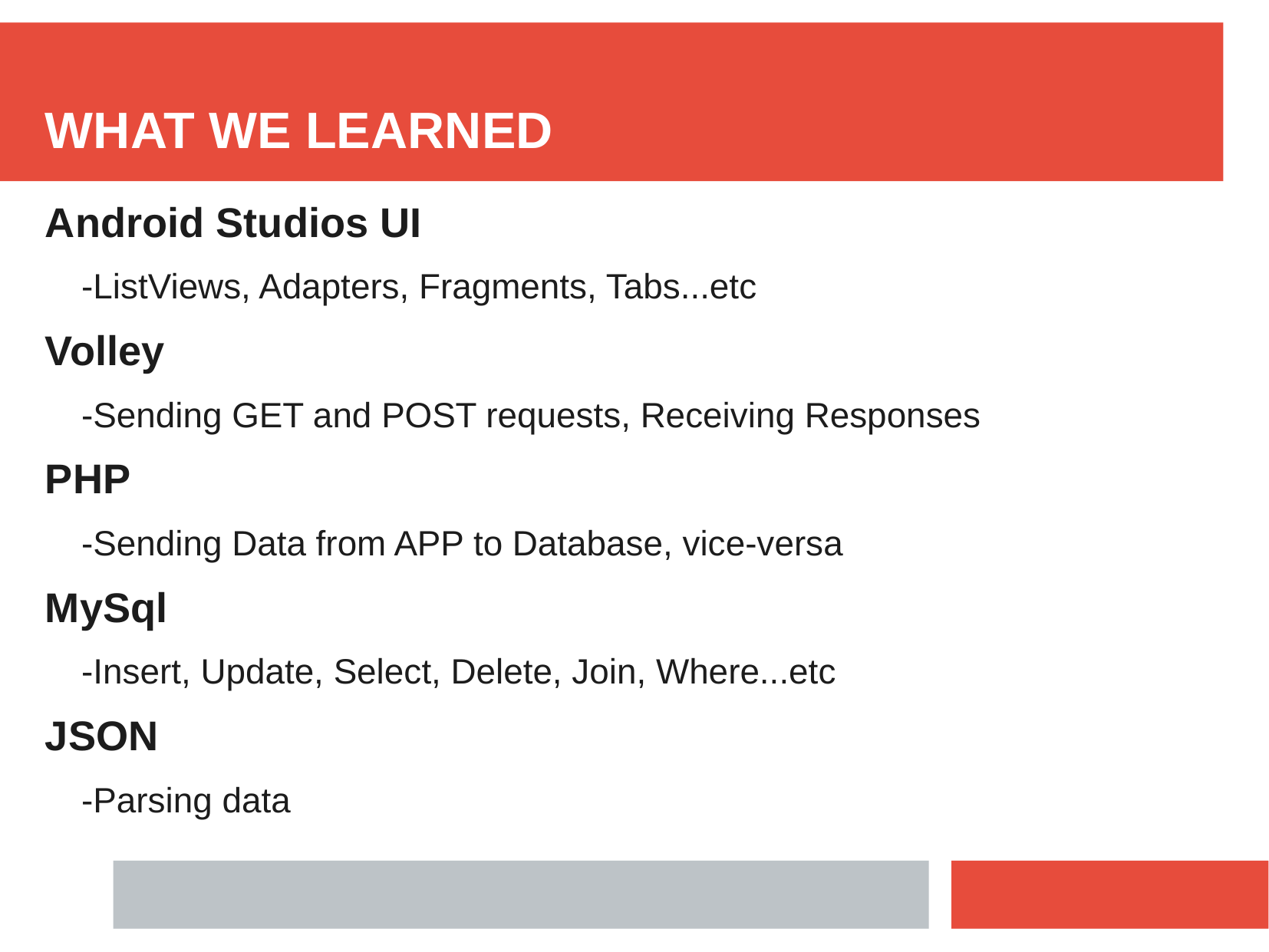

WHAT WE LEARNED
Android Studios UI
-ListViews, Adapters, Fragments, Tabs...etc
Volley
-Sending GET and POST requests, Receiving Responses
PHP
-Sending Data from APP to Database, vice-versa
MySql
-Insert, Update, Select, Delete, Join, Where...etc
JSON
-Parsing data